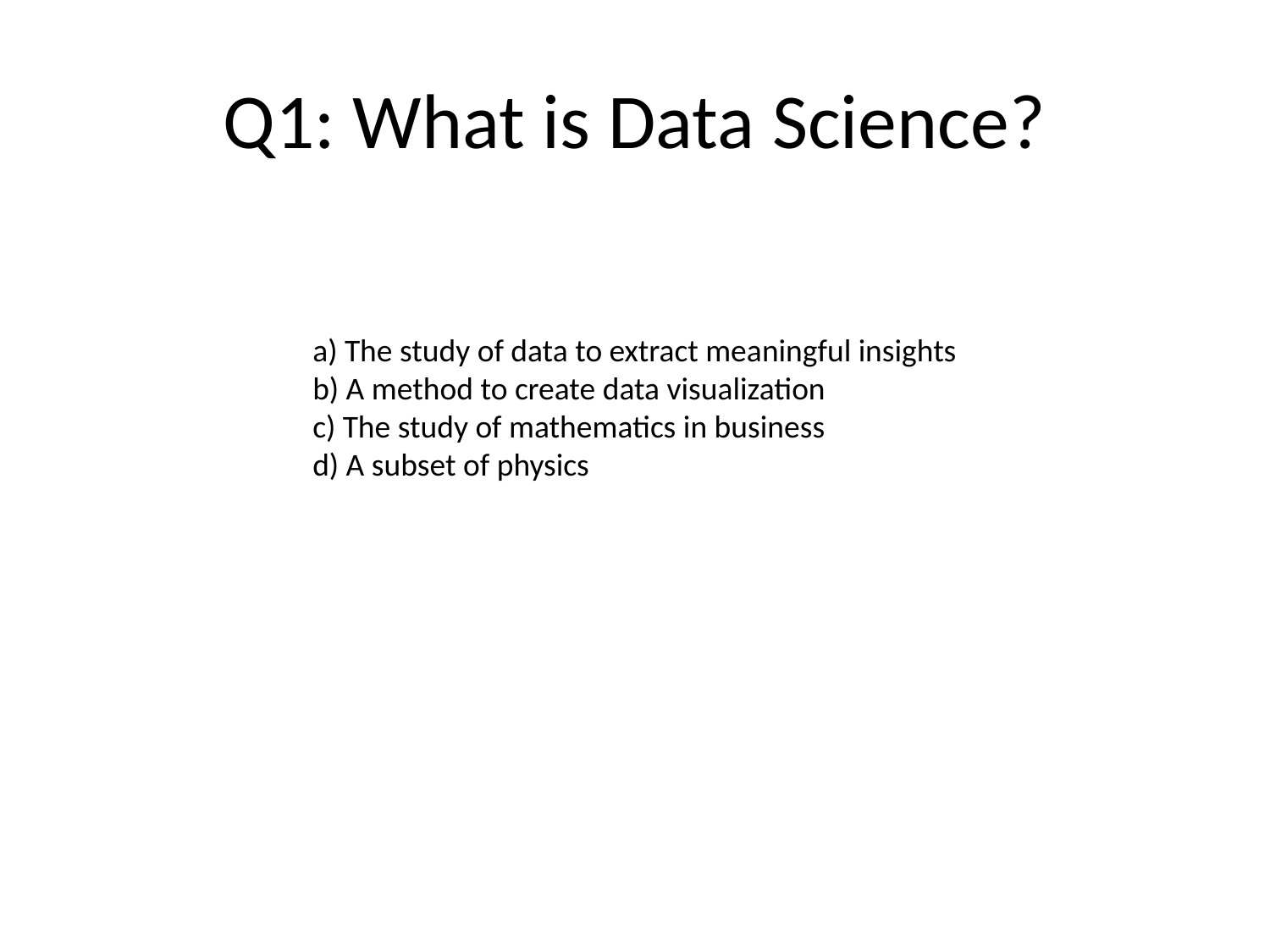

# Q1: What is Data Science?

a) The study of data to extract meaningful insights
b) A method to create data visualization
c) The study of mathematics in business
d) A subset of physics